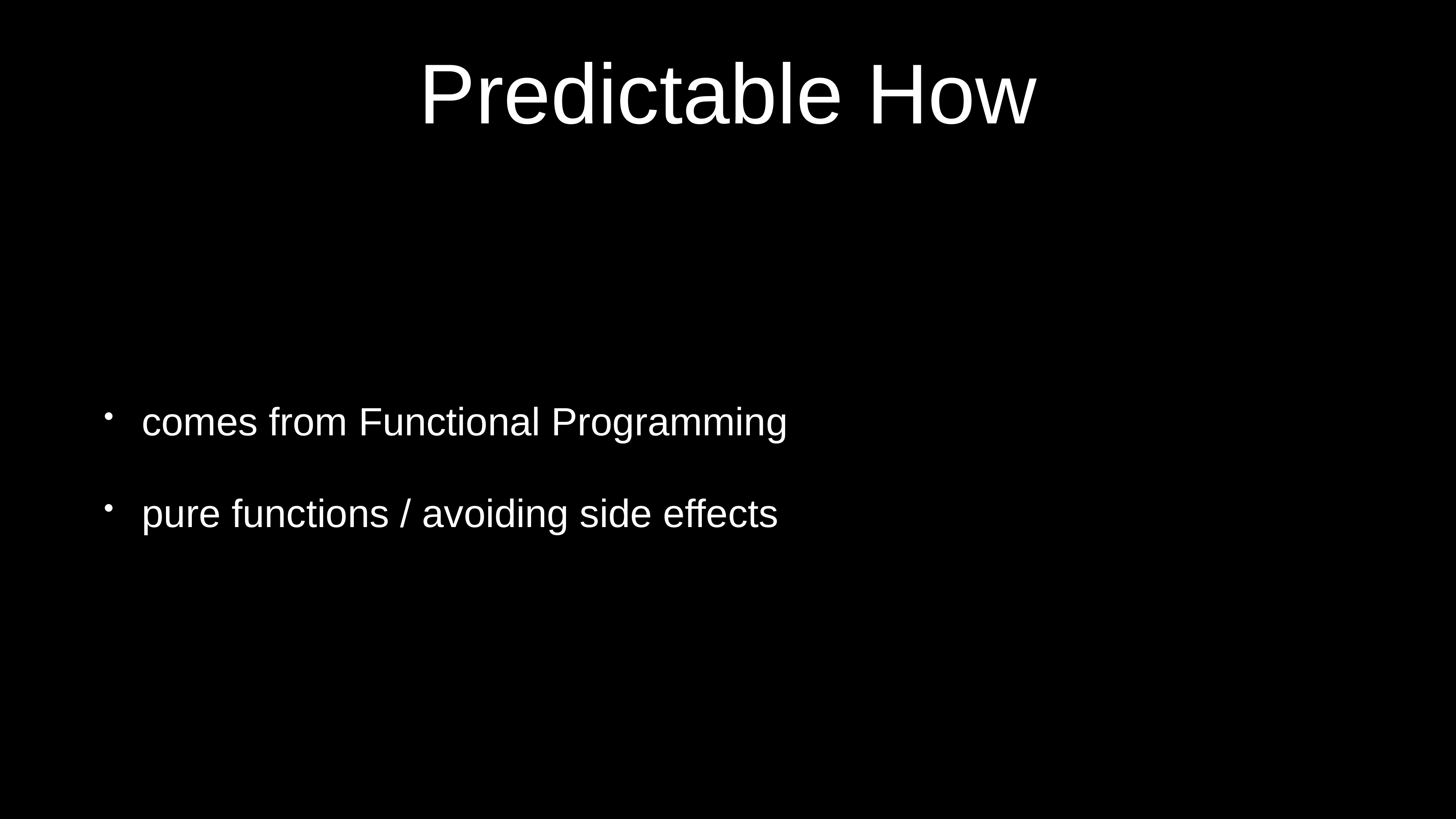

# Predictable How
comes from Functional Programming
pure functions / avoiding side effects